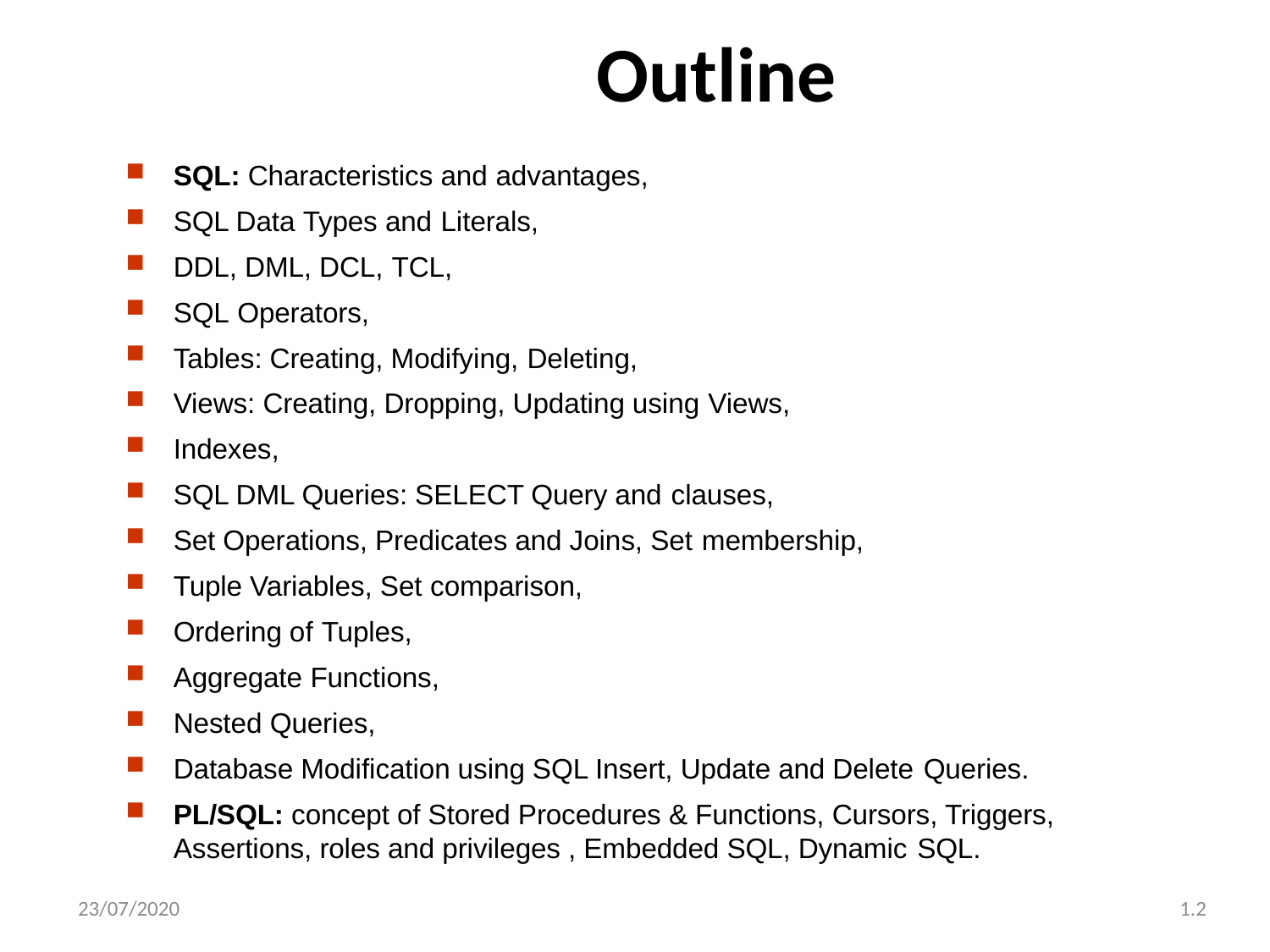

# Outline
SQL: Characteristics and advantages,
SQL Data Types and Literals,
DDL, DML, DCL, TCL,
SQL Operators,
Tables: Creating, Modifying, Deleting,
Views: Creating, Dropping, Updating using Views,
Indexes,
SQL DML Queries: SELECT Query and clauses,
Set Operations, Predicates and Joins, Set membership,
Tuple Variables, Set comparison,
Ordering of Tuples,
Aggregate Functions,
Nested Queries,
Database Modification using SQL Insert, Update and Delete Queries.
PL/SQL: concept of Stored Procedures & Functions, Cursors, Triggers,  Assertions, roles and privileges , Embedded SQL, Dynamic SQL.
23/07/2020
1.2